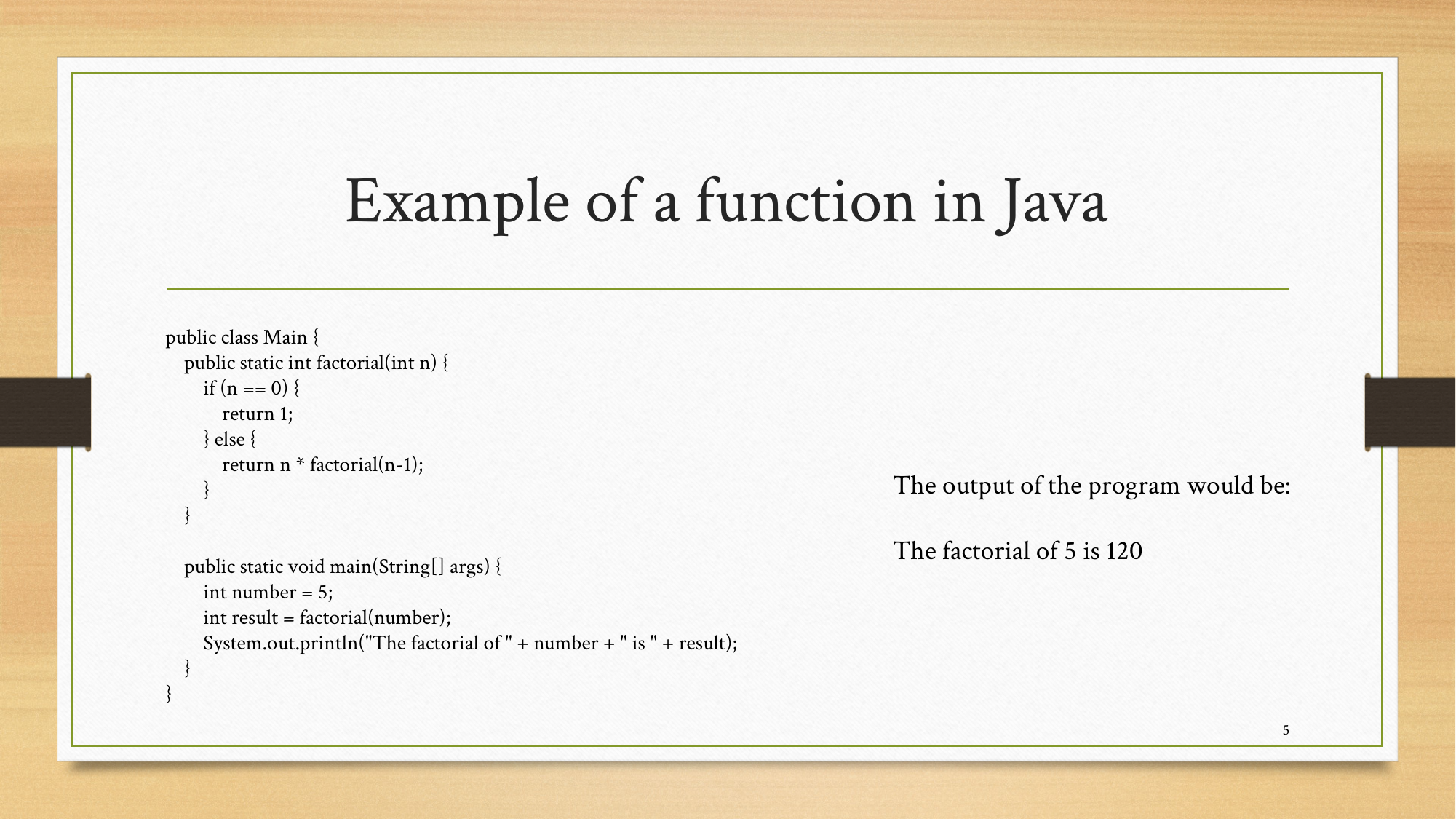

# Example of a function in Java
public class Main {
    public static int factorial(int n) {
        if (n == 0) {
            return 1;
        } else {
            return n * factorial(n-1);
        }
    }

    public static void main(String[] args) {
        int number = 5;
        int result = factorial(number);
        System.out.println("The factorial of " + number + " is " + result);
    }
}
The output of the program would be:

The factorial of 5 is 120
5